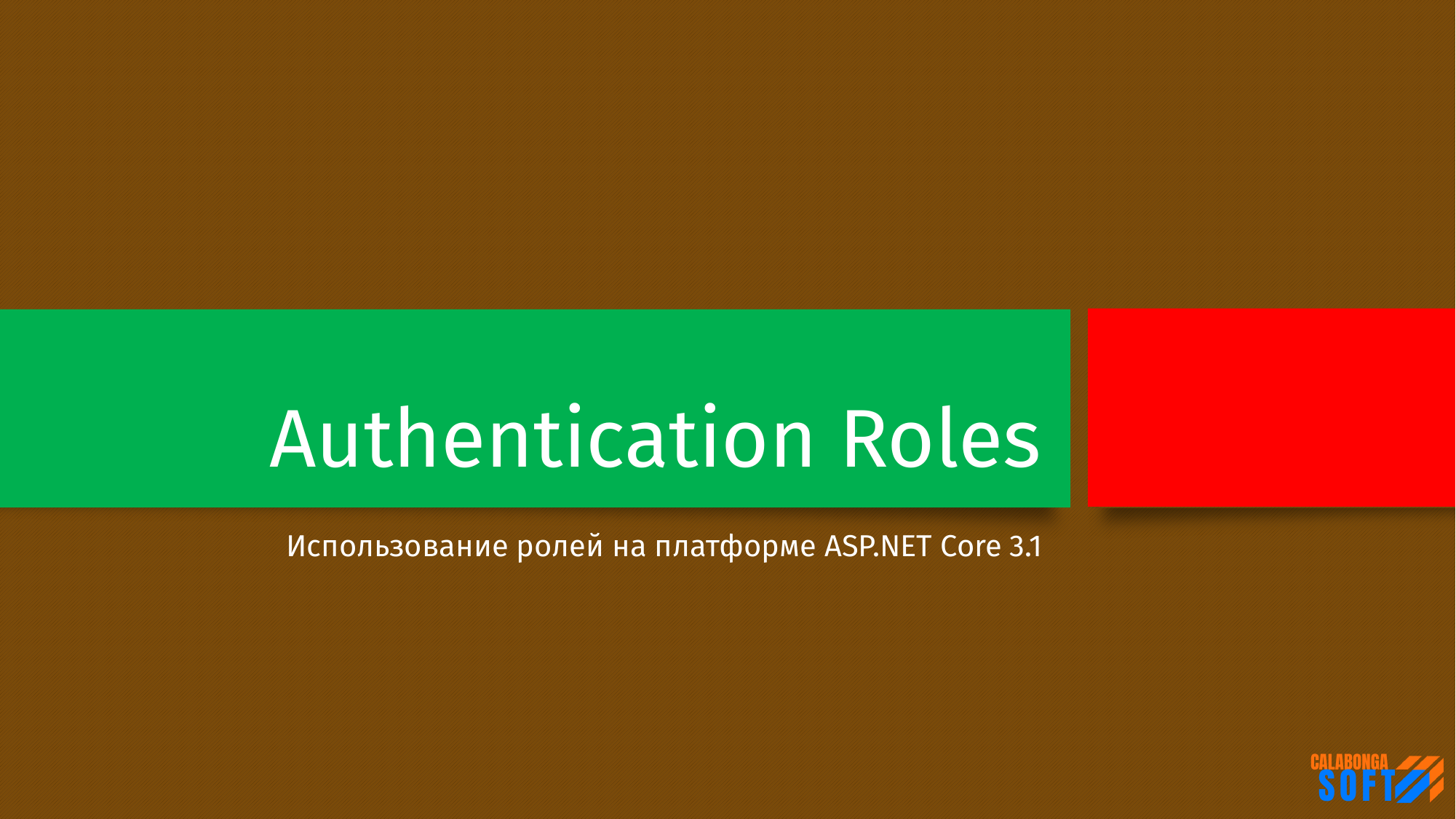

# Authentication Roles
Использование ролей на платформе ASP.NET Core 3.1